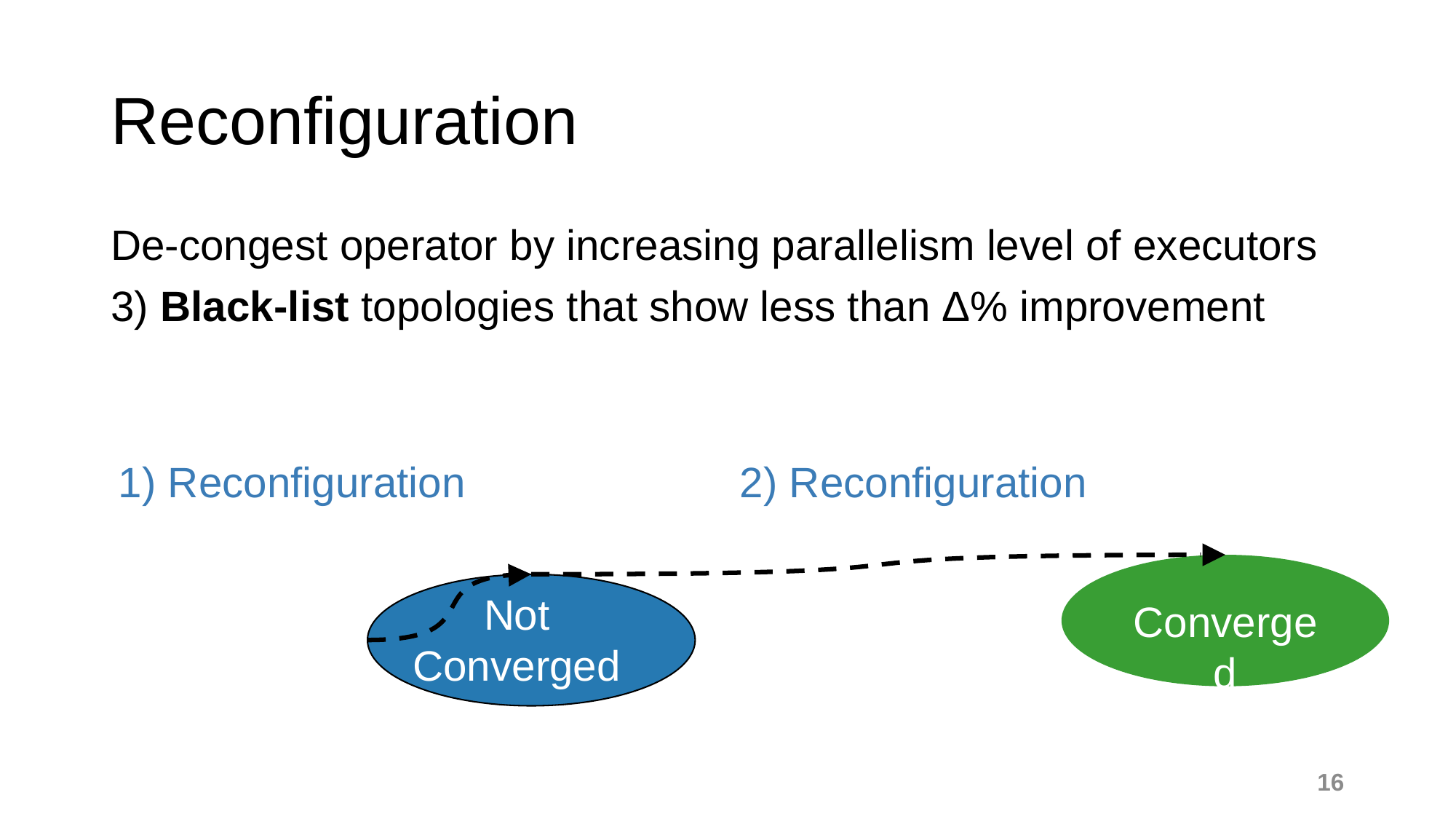

# Reconfiguration
De-congest operator by increasing parallelism level of executors
3) Black-list topologies that show less than Δ% improvement

1) Reconfiguration
2) Reconfiguration

Not
Converged
Converged
16